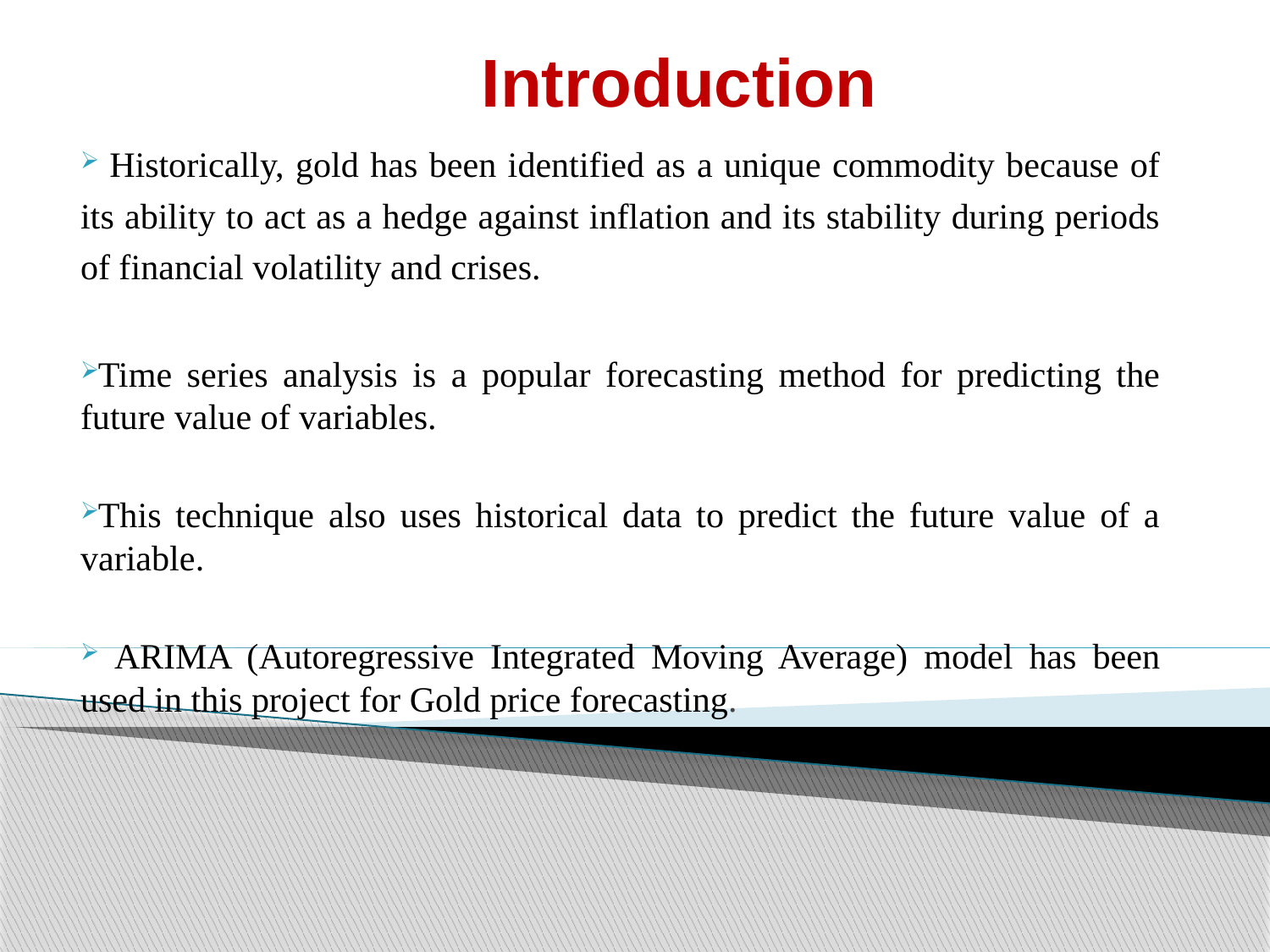

# Introduction
 Historically, gold has been identified as a unique commodity because of its ability to act as a hedge against inflation and its stability during periods of financial volatility and crises.

Time series analysis is a popular forecasting method for predicting the future value of variables.

This technique also uses historical data to predict the future value of a variable.

 ARIMA (Autoregressive Integrated Moving Average) model has been used in this project for Gold price forecasting.